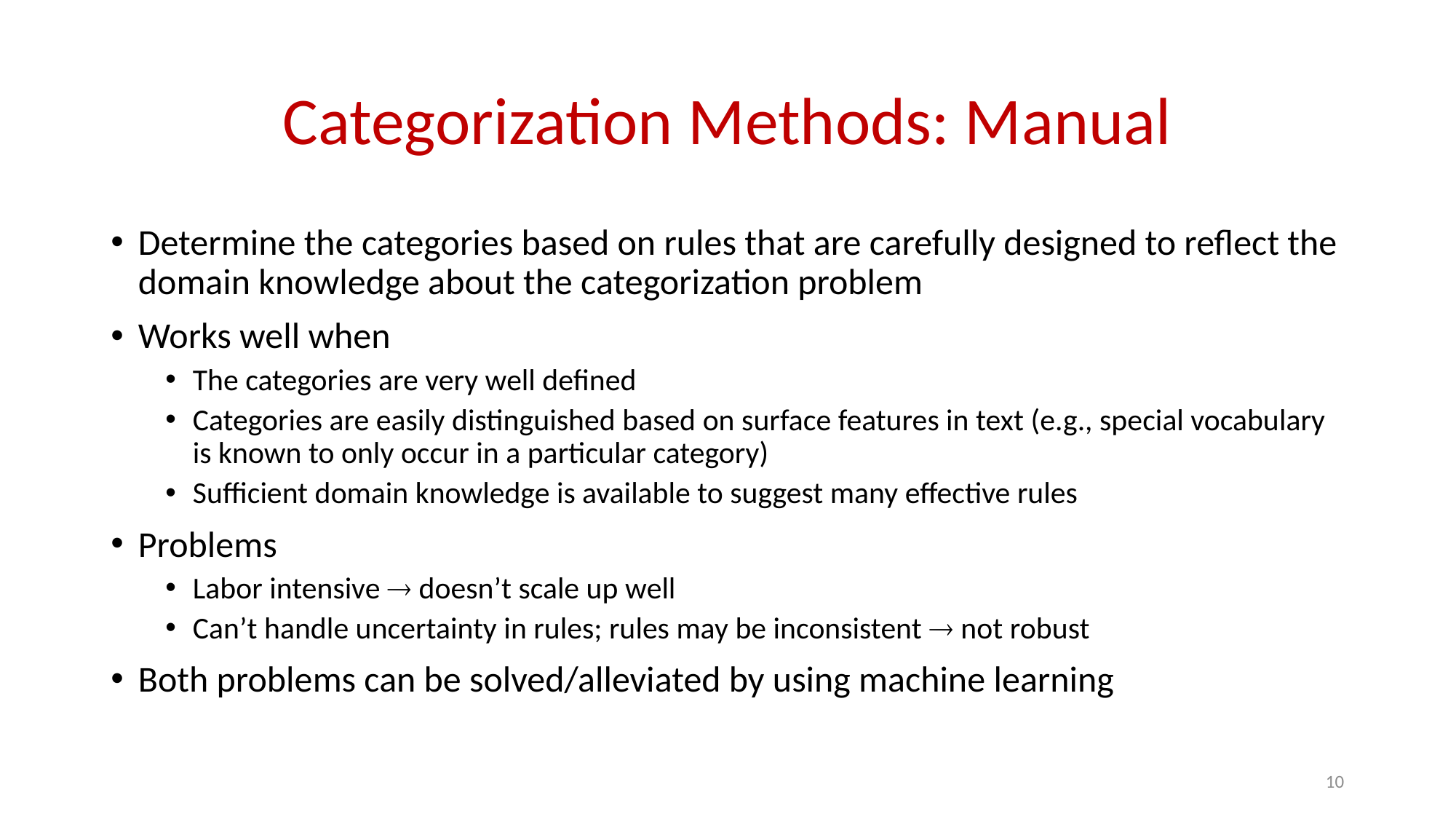

# Categorization Methods: Manual
Determine the categories based on rules that are carefully designed to reflect the domain knowledge about the categorization problem
Works well when
The categories are very well defined
Categories are easily distinguished based on surface features in text (e.g., special vocabulary is known to only occur in a particular category)
Sufficient domain knowledge is available to suggest many effective rules
Problems
Labor intensive → doesn’t scale up well
Can’t handle uncertainty in rules; rules may be inconsistent → not robust
Both problems can be solved/alleviated by using machine learning
10